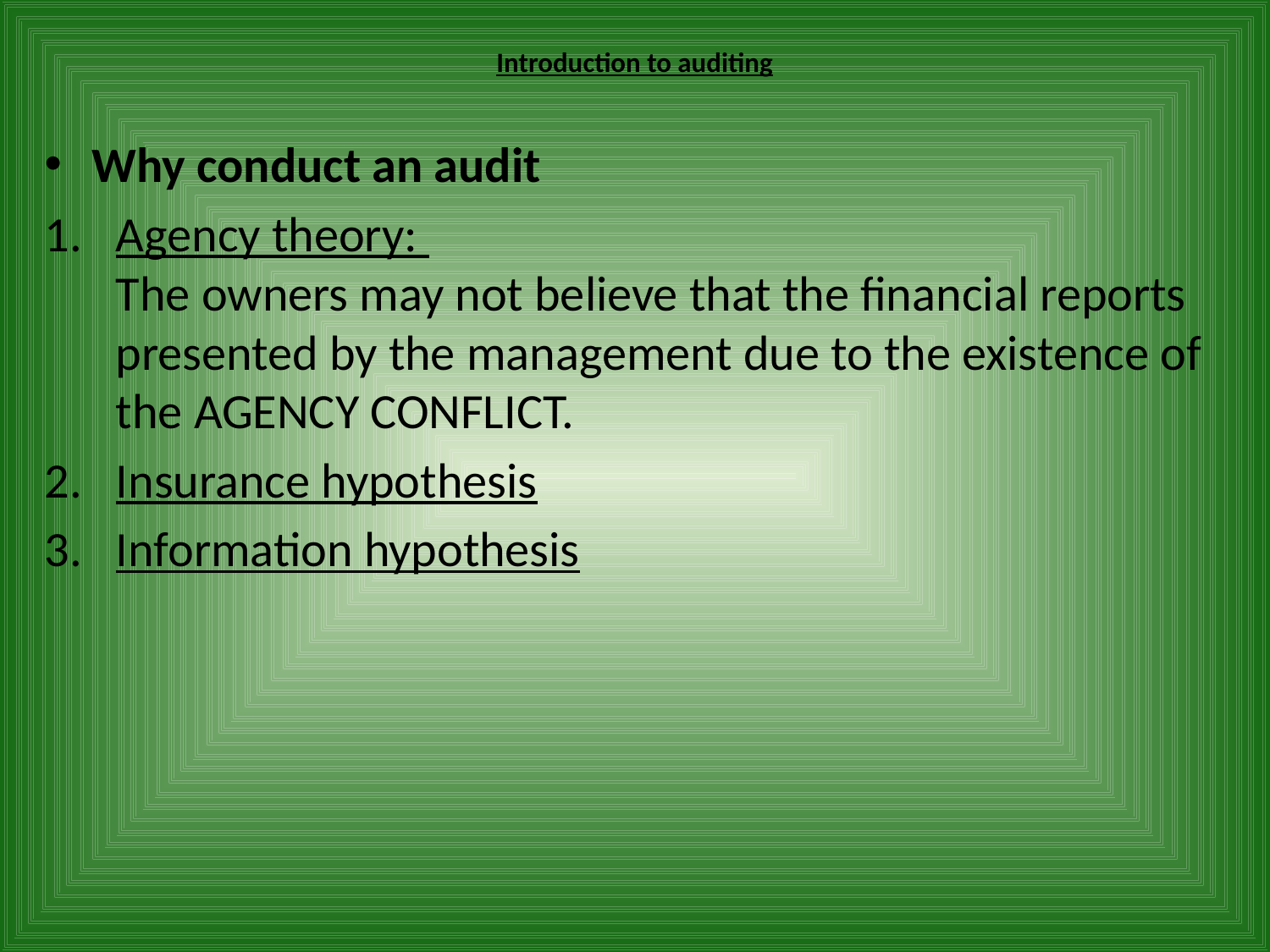

# Introduction to auditing
Why conduct an audit
Agency theory:                                                                    The owners may not believe that the financial reports presented by the management due to the existence of the AGENCY CONFLICT.
Insurance hypothesis
Information hypothesis